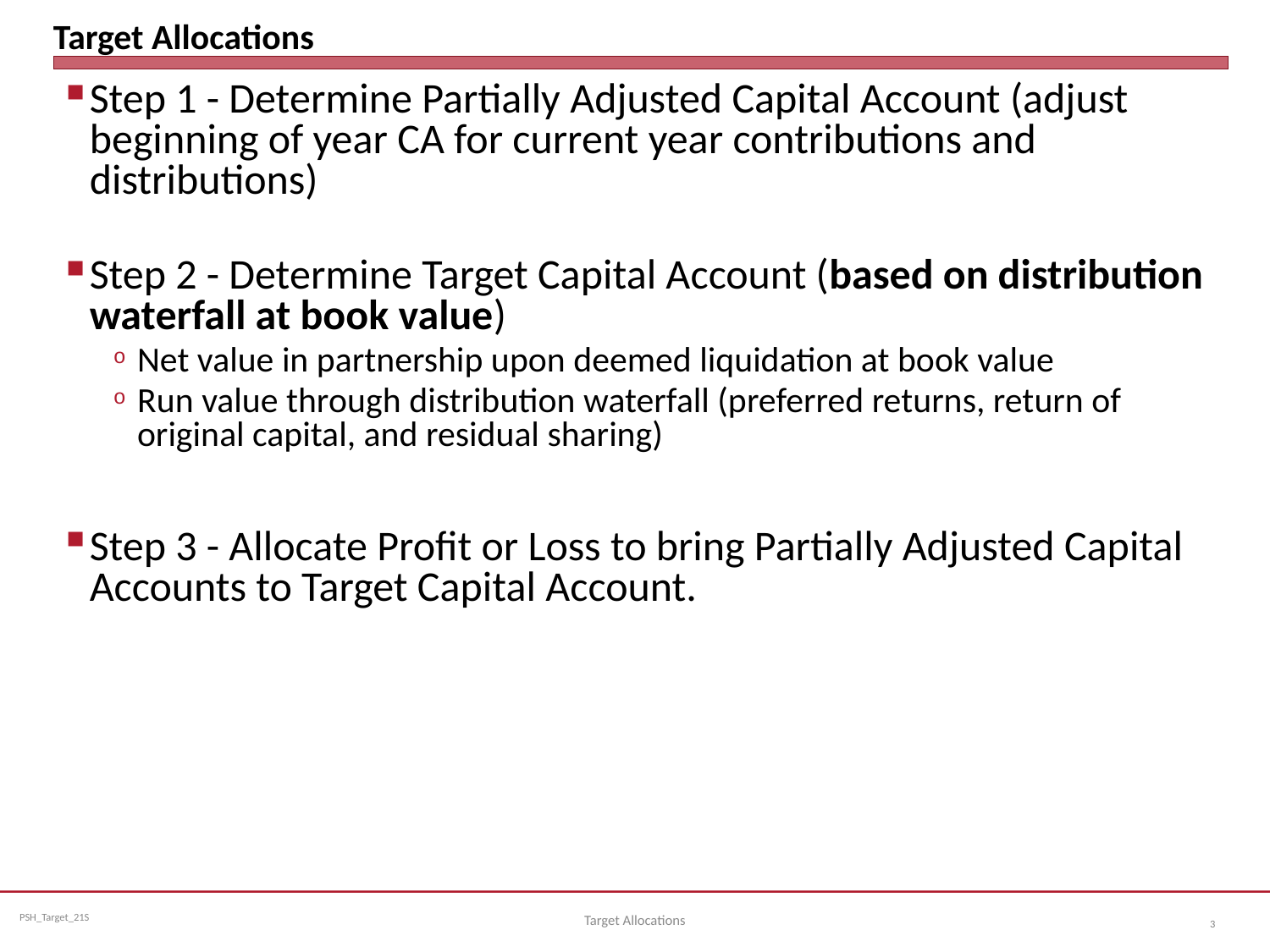

# Target Allocations
Step 1 - Determine Partially Adjusted Capital Account (adjust beginning of year CA for current year contributions and distributions)

Step 2 - Determine Target Capital Account (based on distribution waterfall at book value)
Net value in partnership upon deemed liquidation at book value
Run value through distribution waterfall (preferred returns, return of original capital, and residual sharing)

Step 3 - Allocate Profit or Loss to bring Partially Adjusted Capital Accounts to Target Capital Account.
Target Allocations
3